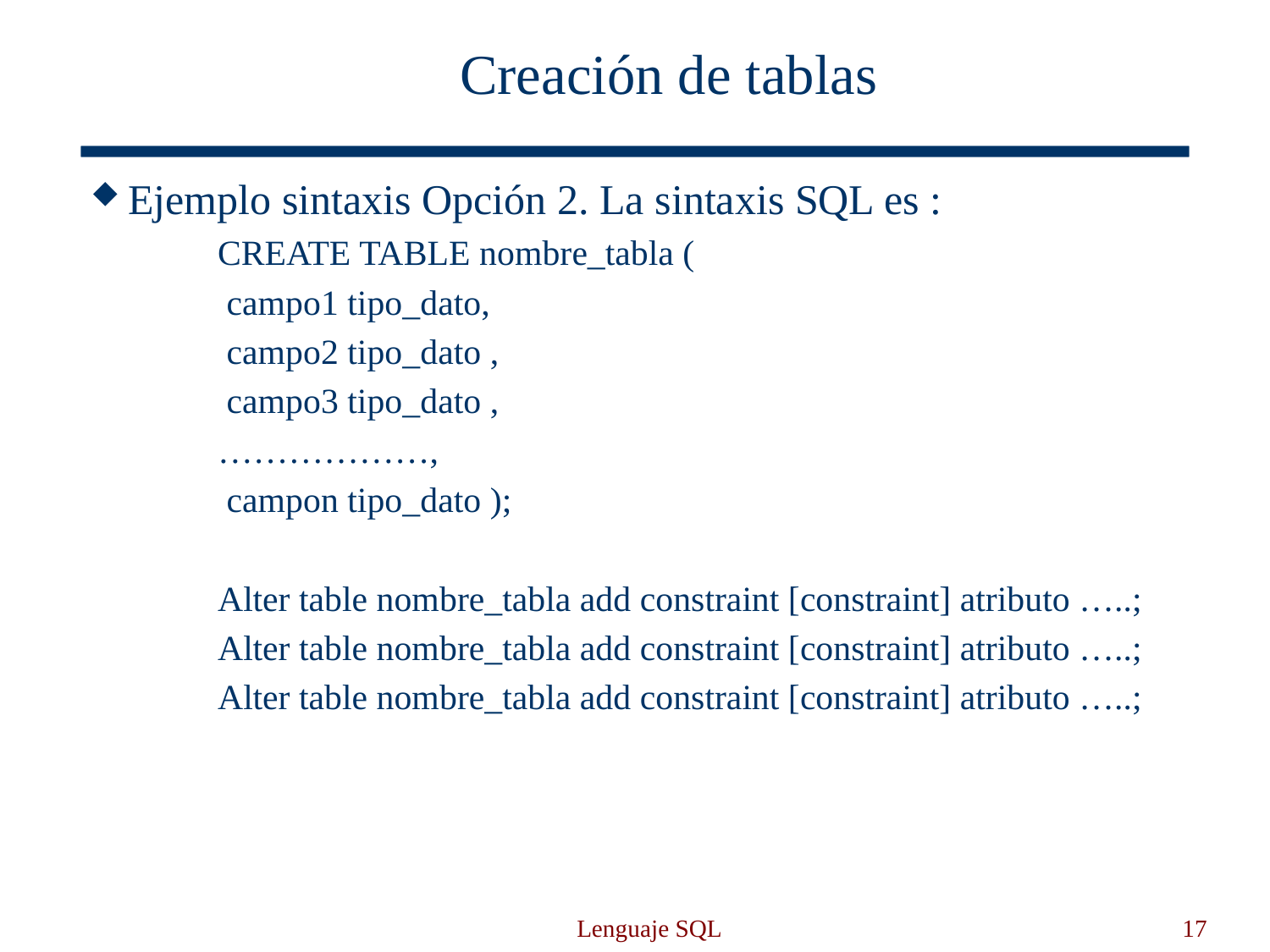

Creación de tablas
Ejemplo sintaxis Opción 2. La sintaxis SQL es :
	CREATE TABLE nombre_tabla (
  	 campo1 tipo_dato,
  	 campo2 tipo_dato ,
 	 campo3 tipo_dato ,
  	………………,
 	 campon tipo_dato );

  	Alter table nombre_tabla add constraint [constraint] atributo …..;
 	Alter table nombre_tabla add constraint [constraint] atributo …..;
  	Alter table nombre_tabla add constraint [constraint] atributo …..;
Lenguaje SQL
17